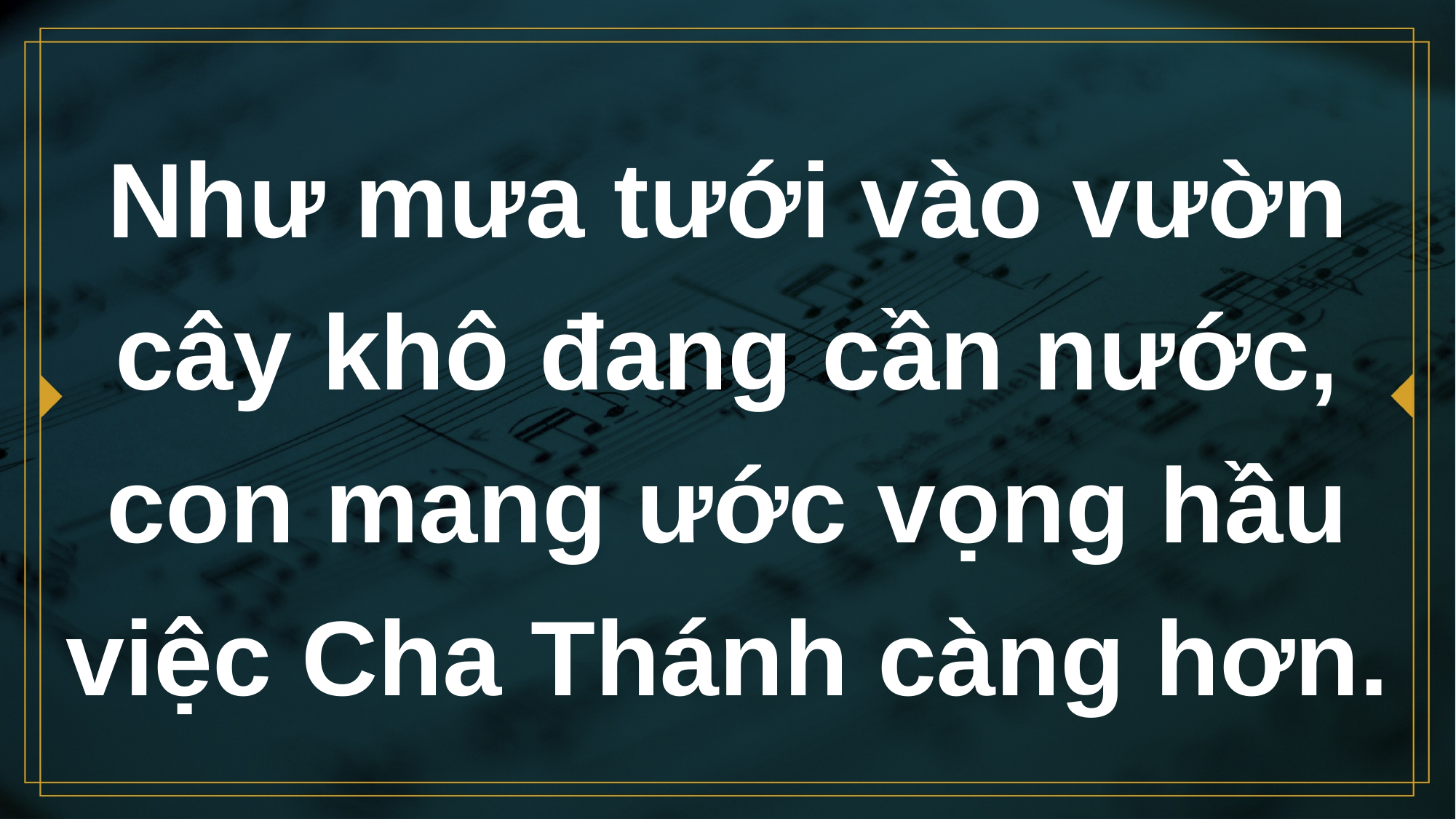

# Như mưa tưới vào vườn cây khô đang cần nước, con mang ước vọng hầu việc Cha Thánh càng hơn.